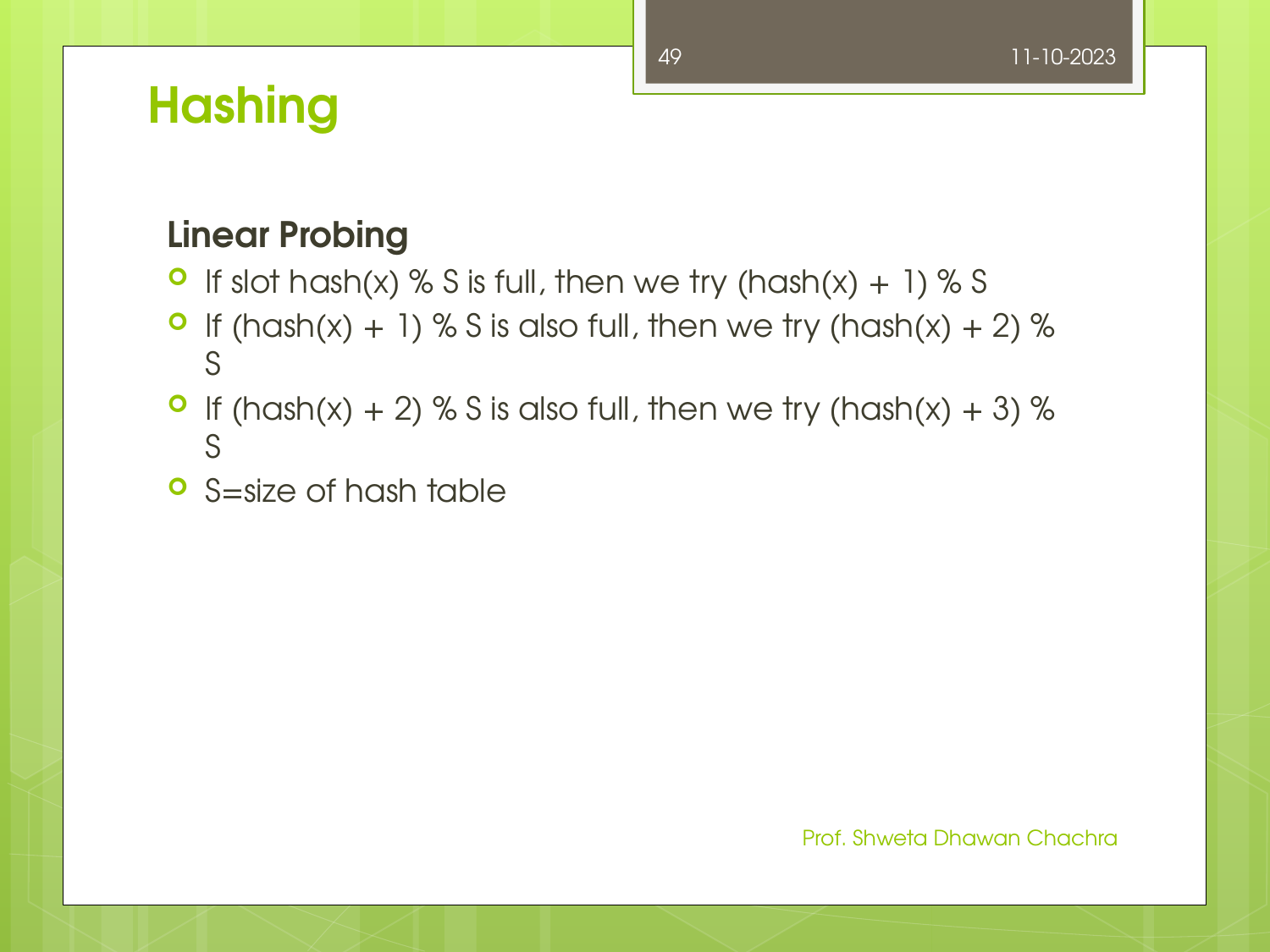

49
11-10-2023
# Hashing
Linear Probing
If slot hash(x) % S is full, then we try (hash(x) + 1) % S
If (hash(x) + 1) % S is also full, then we try (hash(x) + 2) % S
If (hash(x) + 2) % S is also full, then we try (hash(x) + 3) % S
S=size of hash table
Prof. Shweta Dhawan Chachra